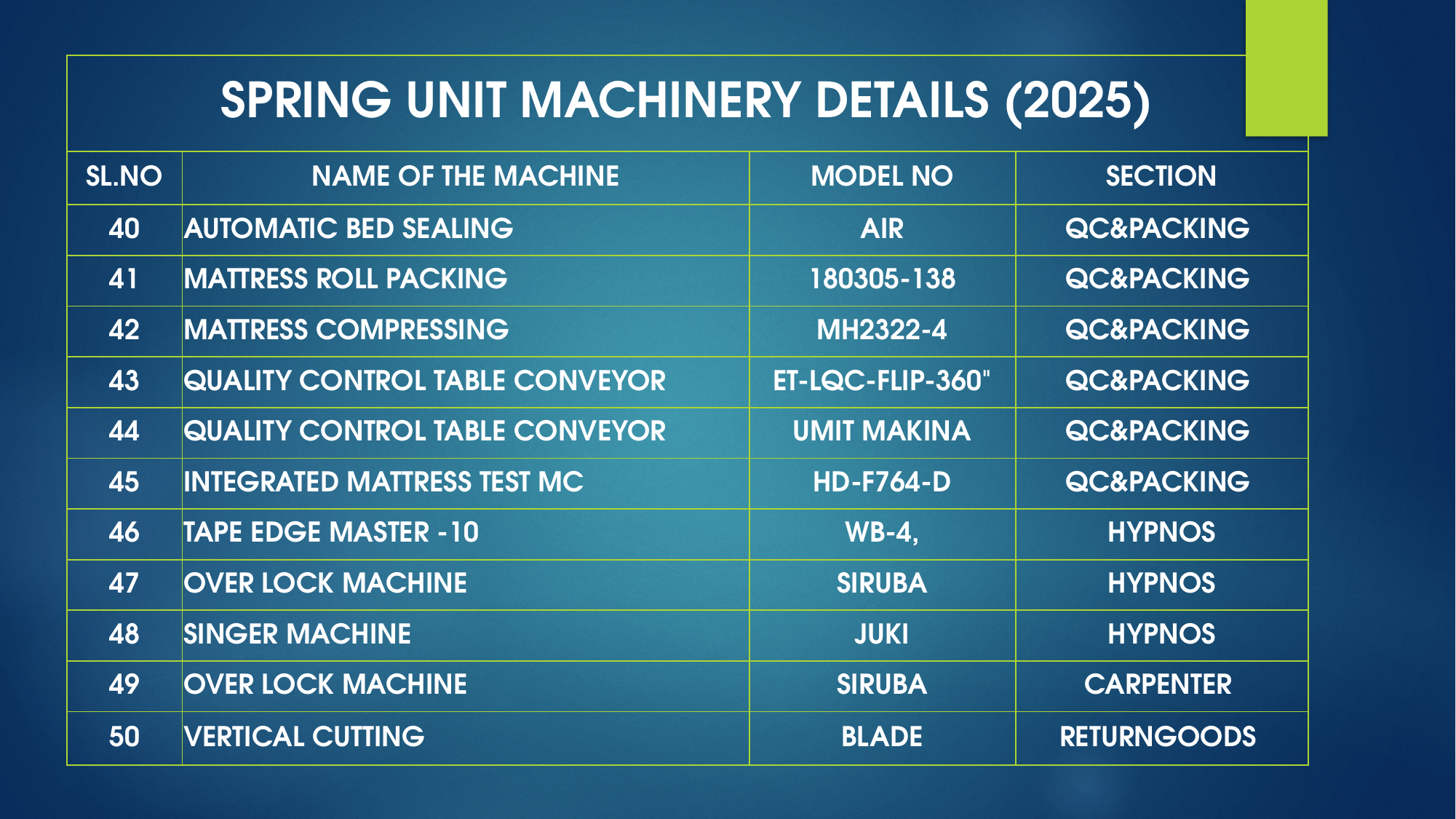

| SPRING UNIT MACHINERY DETAILS (2025) |  |  |  |
| --- | --- | --- | --- |
| SL.NO | NAME OF THE MACHINE | MODEL NO | SECTION |
| 40 | AUTOMATIC BED SEALING | AIR | QC&PACKING |
| 41 | MATTRESS ROLL PACKING | 180305-138 | QC&PACKING |
| 42 | MATTRESS COMPRESSING | MH2322-4 | QC&PACKING |
| 43 | QUALITY CONTROL TABLE CONVEYOR | ET-LQC-FLIP-360" | QC&PACKING |
| 44 | QUALITY CONTROL TABLE CONVEYOR | UMIT MAKINA | QC&PACKING |
| 45 | INTEGRATED MATTRESS TEST MC | HD-F764-D | QC&PACKING |
| 46 | TAPE EDGE MASTER -10 | WB-4, | HYPNOS |
| 47 | OVER LOCK MACHINE | SIRUBA | HYPNOS |
| 48 | SINGER MACHINE | JUKI | HYPNOS |
| 49 | OVER LOCK MACHINE | SIRUBA | CARPENTER |
| 50 | VERTICAL CUTTING | BLADE | RETURNGOODS |